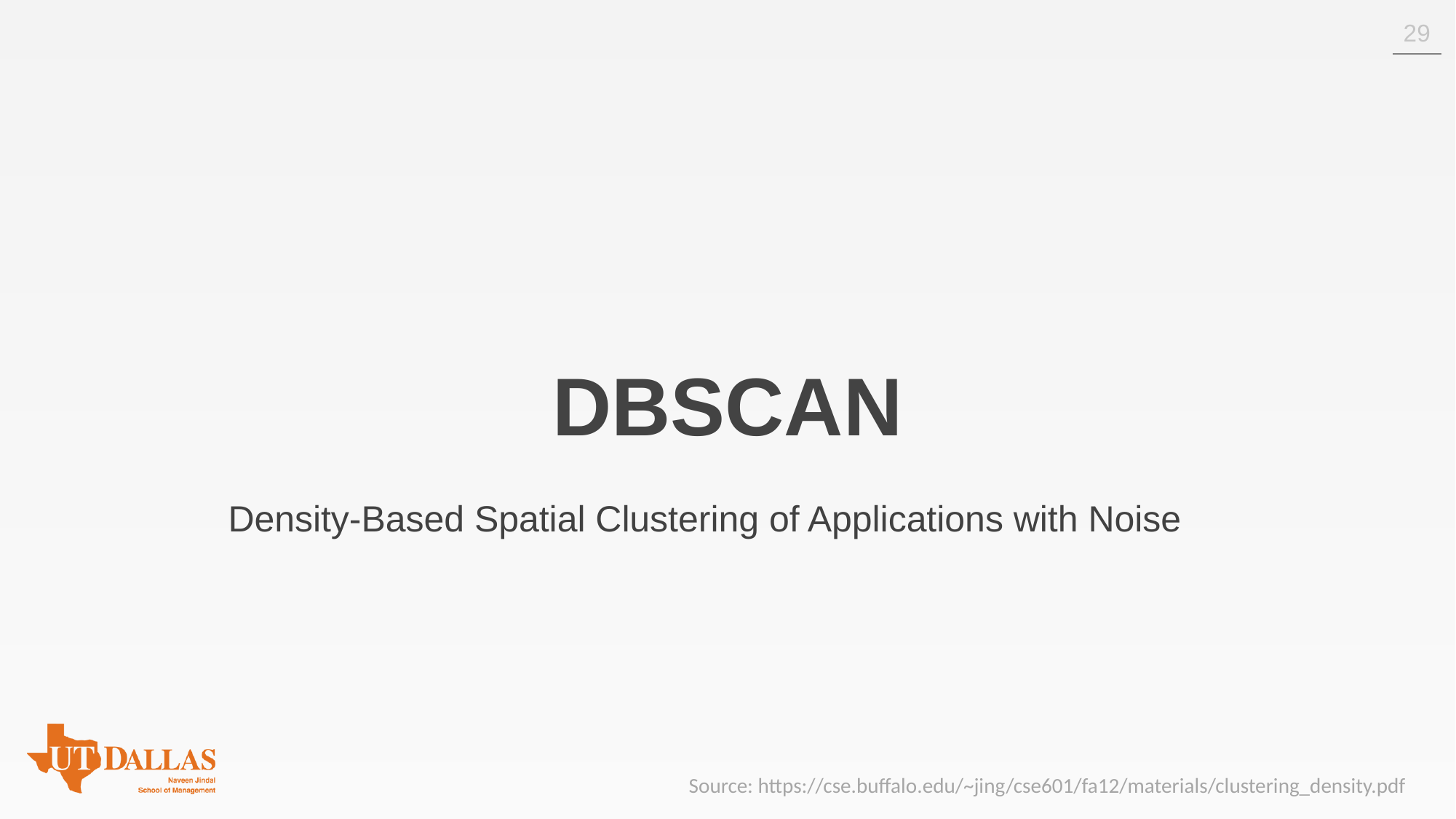

29
# DBSCAN
Density-Based Spatial Clustering of Applications with Noise
Source: https://cse.buffalo.edu/~jing/cse601/fa12/materials/clustering_density.pdf